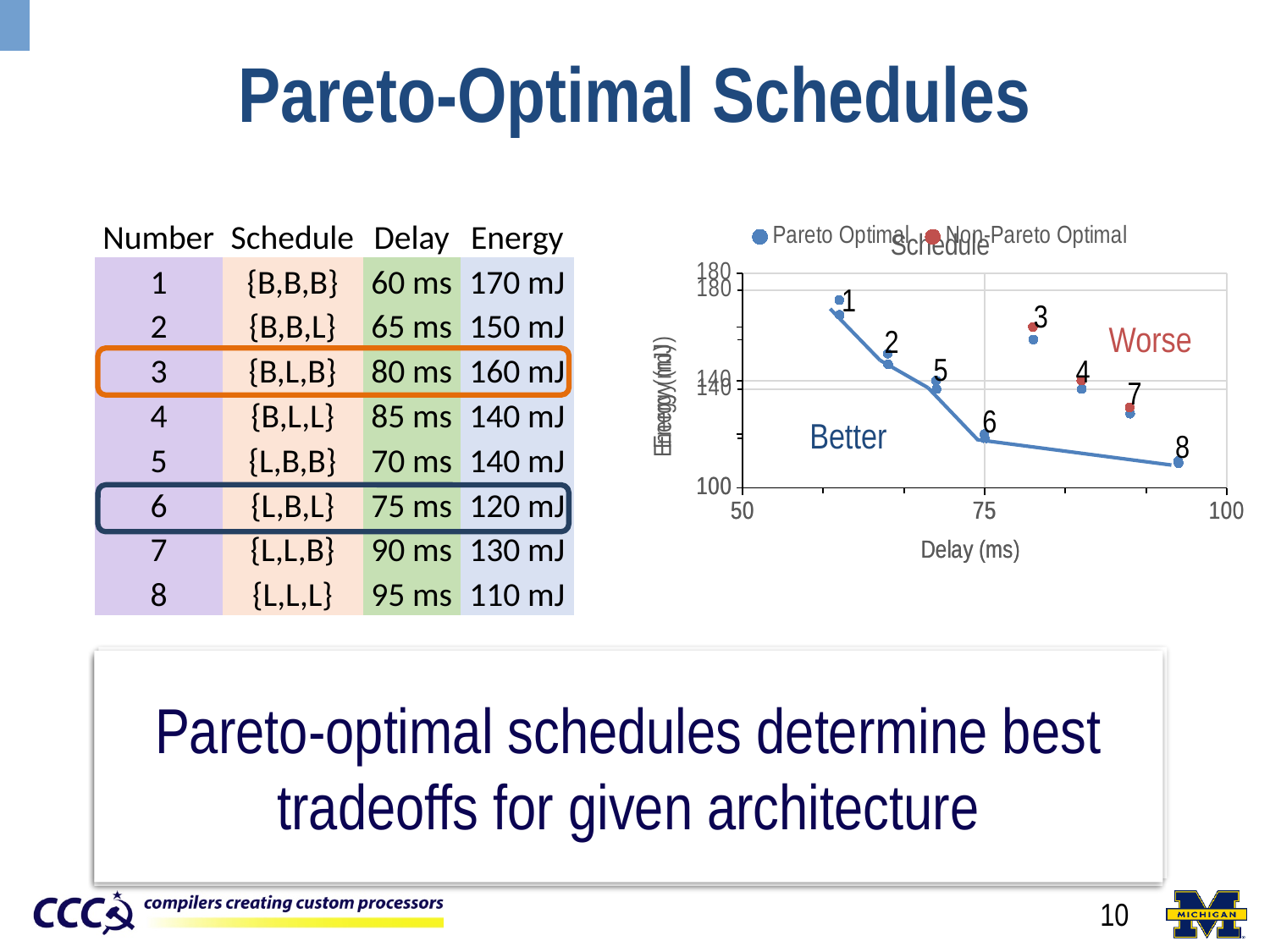

# Pareto-Optimal Schedules

### Chart

| Category | Pareto Optimal | Non-Pareto Optimal |
|---|---|---|

### Chart:

| Category | Schedule |
|---|---|
| Number | Schedule | Delay | Energy |
| --- | --- | --- | --- |
| 1 | {B,B,B} | 60 ms | 170 mJ |
| 2 | {B,B,L} | 65 ms | 150 mJ |
| 3 | {B,L,B} | 80 ms | 160 mJ |
| 4 | {B,L,L} | 85 ms | 140 mJ |
| 5 | {L,B,B} | 70 ms | 140 mJ |
| 6 | {L,B,L} | 75 ms | 120 mJ |
| 7 | {L,L,B} | 90 ms | 130 mJ |
| 8 | {L,L,L} | 95 ms | 110 mJ |
1
3
Worse
Better
2
5
4

7
6
8
| Number | Schedule | Delay | Energy |
| --- | --- | --- | --- |
| 1 | {B,B,B} | 60 ms | 170 mJ |
| 2 | {B,B,L} | 65 ms | 150 mJ |
| 3 | {B,L,B} | 80 ms | 160 mJ |
| 4 | {B,L,L} | 85 ms | 140 mJ |
| 5 | {L,B,B} | 70 ms | 140 mJ |
| 6 | {L,B,L} | 75 ms | 120 mJ |
| 7 | {L,L,B} | 90 ms | 130 mJ |
| 8 | {L,L,L} | 95 ms | 110 mJ |

Pareto-optimal schedules determine best tradeoffs
Pareto-optimal schedules determine best tradeoffs for given architecture
Schedule efficiency effects
architectural efficiency
Some schedules just better
( #6 > #3 )